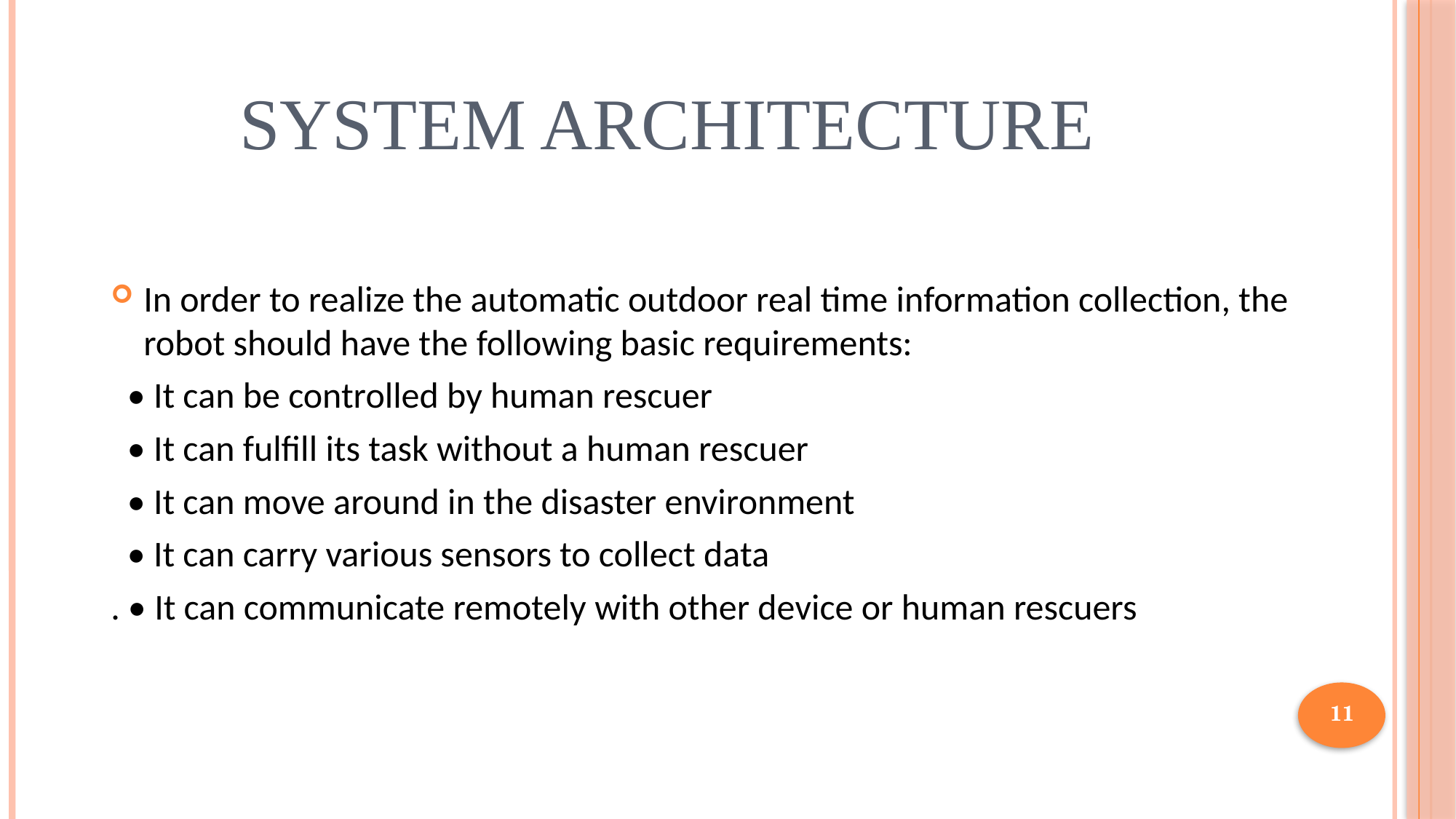

# System Architecture

In order to realize the automatic outdoor real time information collection, the robot should have the following basic requirements:
  • It can be controlled by human rescuer
  • It can fulfill its task without a human rescuer
  • It can move around in the disaster environment
  • It can carry various sensors to collect data
. • It can communicate remotely with other device or human rescuers
11